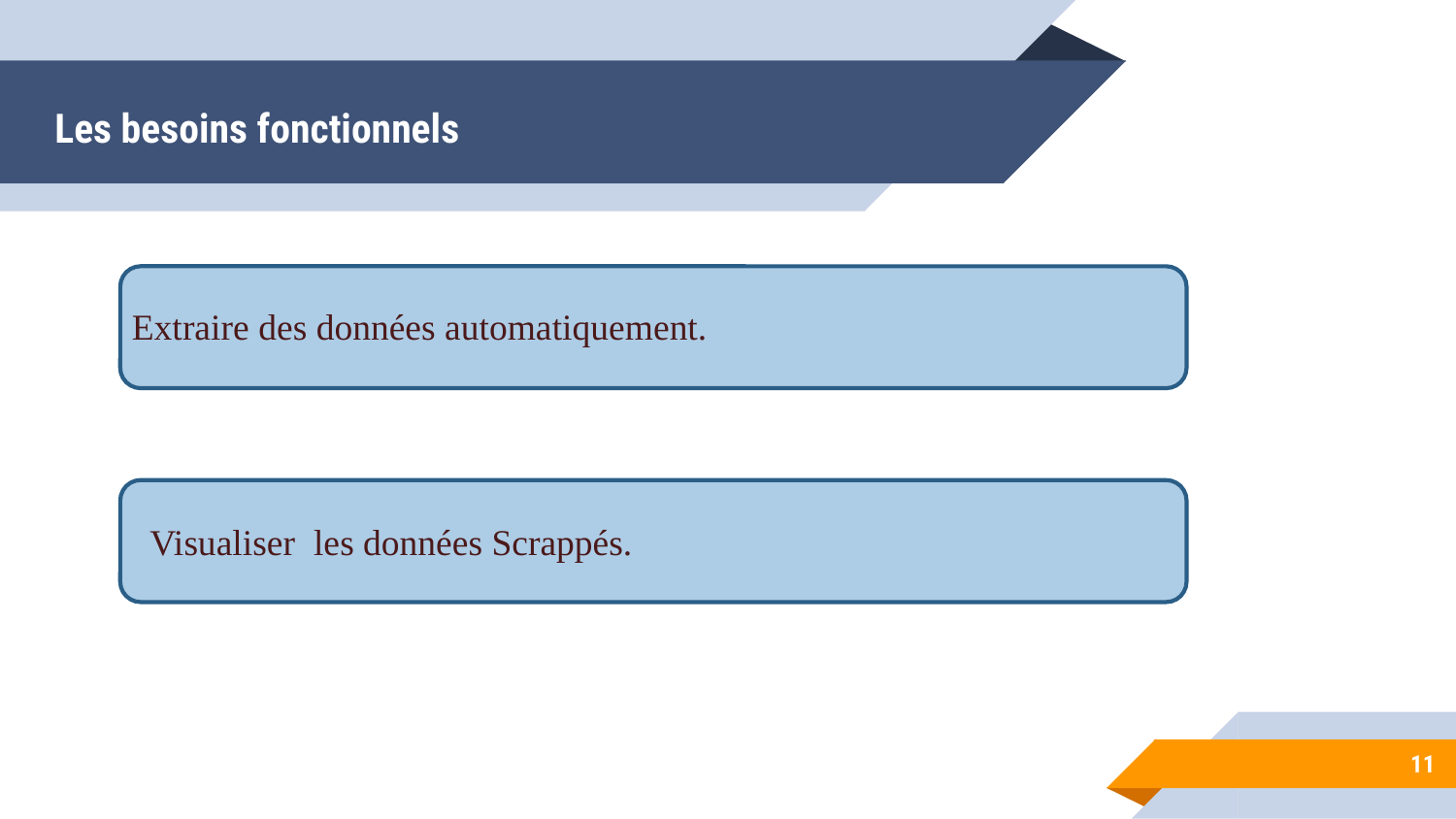

# Les besoins fonctionnels

Extraire des données automatiquement.

Visualiser  les données Scrappés.
11